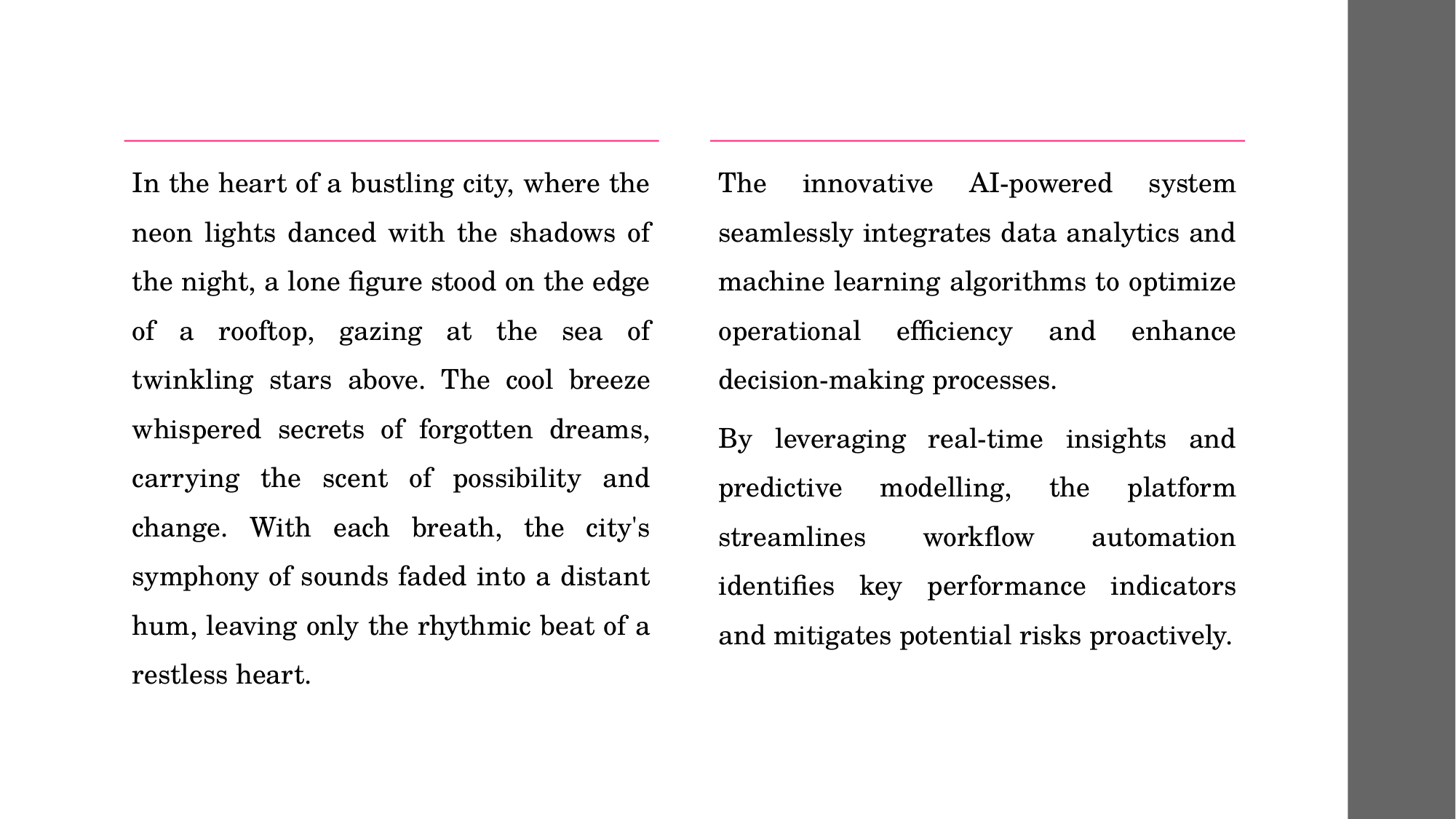

In the heart of a bustling city, where the neon lights danced with the shadows of the night, a lone figure stood on the edge of a rooftop, gazing at the sea of twinkling stars above. The cool breeze whispered secrets of forgotten dreams, carrying the scent of possibility and change. With each breath, the city's symphony of sounds faded into a distant hum, leaving only the rhythmic beat of a restless heart.
The innovative AI-powered system seamlessly integrates data analytics and machine learning algorithms to optimize operational efficiency and enhance decision-making processes.
By leveraging real-time insights and predictive modelling, the platform streamlines workflow automation identifies key performance indicators and mitigates potential risks proactively.